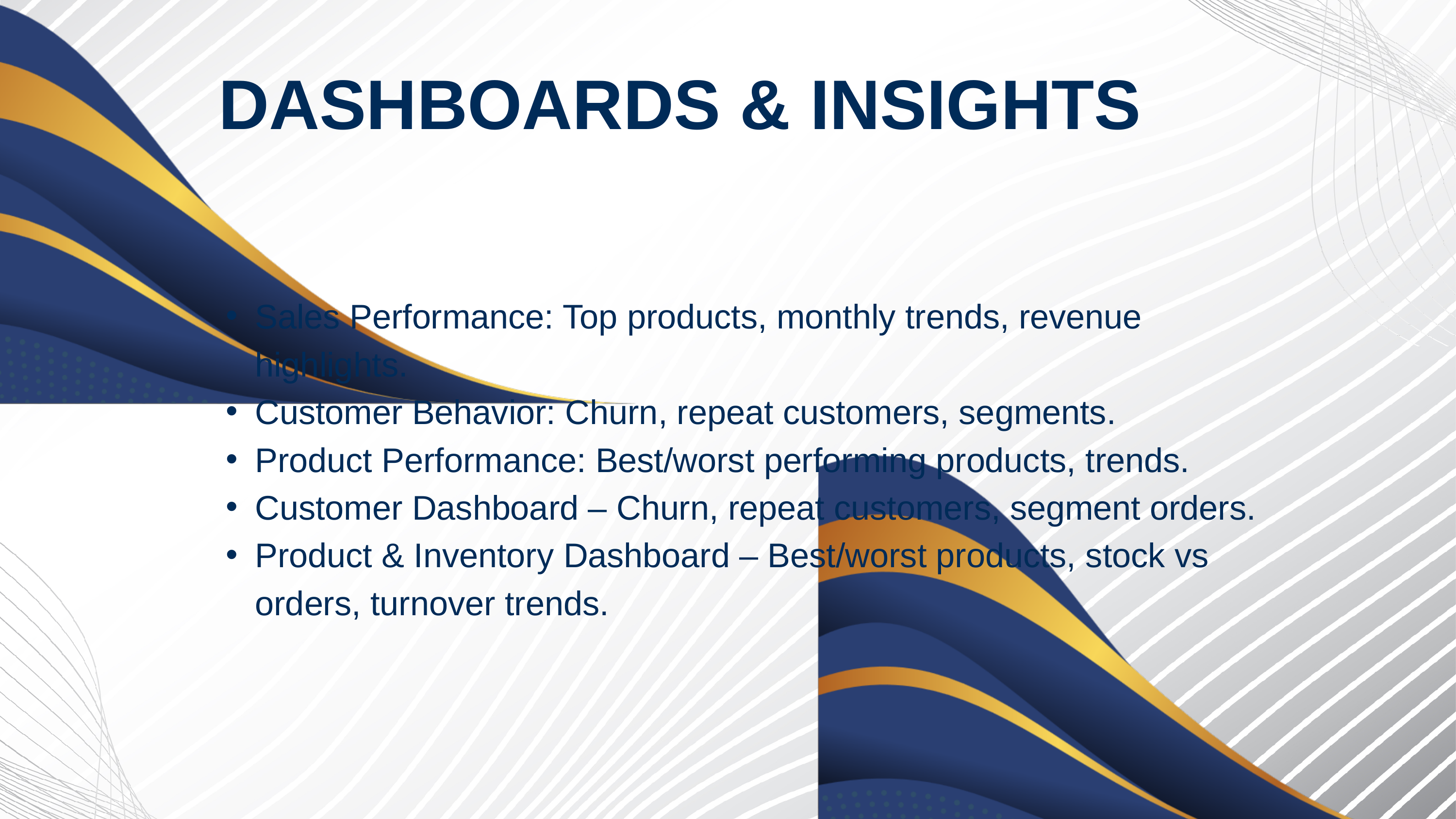

DASHBOARDS & INSIGHTS
Sales Performance: Top products, monthly trends, revenue highlights.
Customer Behavior: Churn, repeat customers, segments.
Product Performance: Best/worst performing products, trends.
Customer Dashboard – Churn, repeat customers, segment orders.
Product & Inventory Dashboard – Best/worst products, stock vs orders, turnover trends.